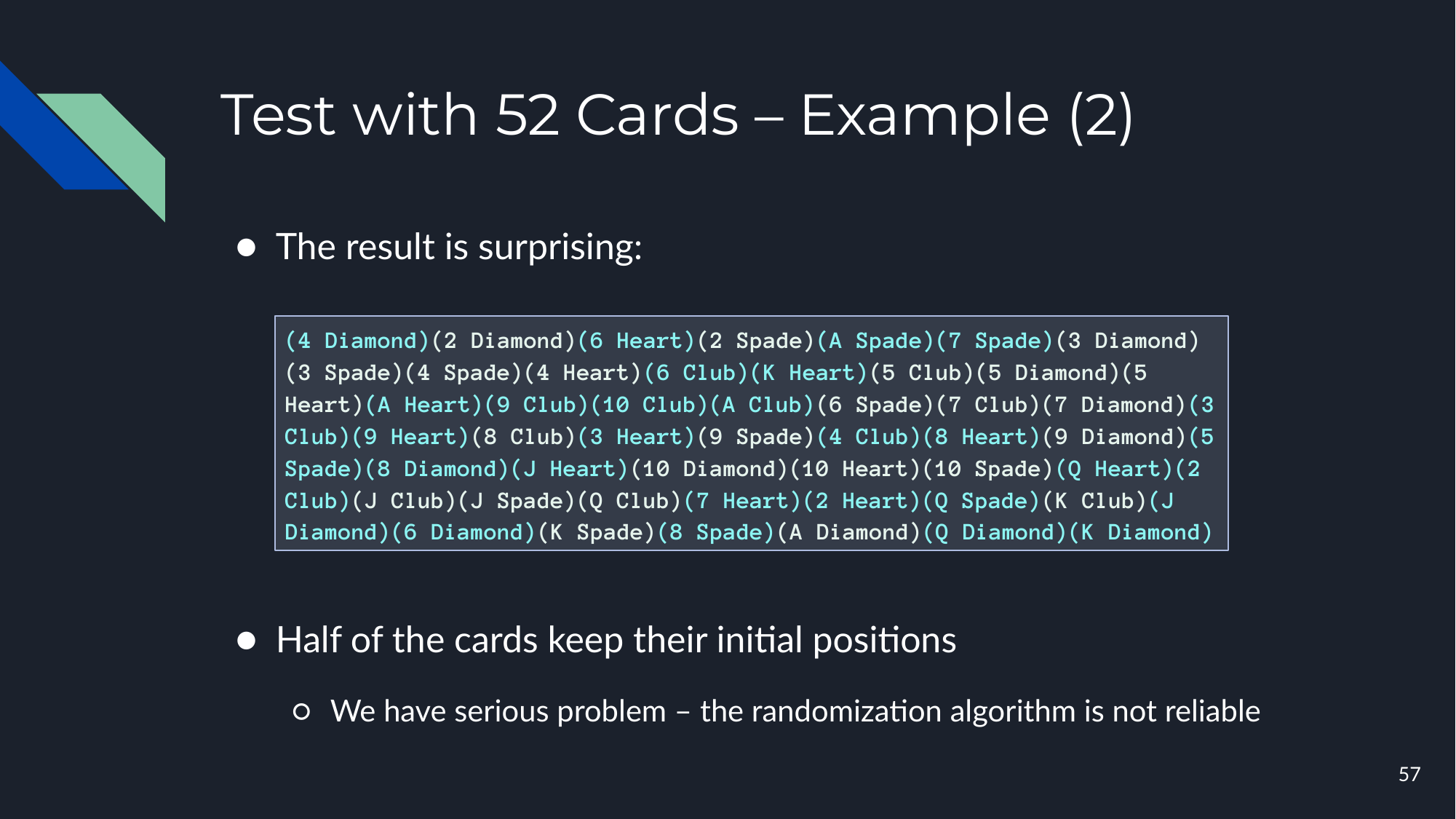

# Test with 52 Cards – Example (2)
The result is surprising:

Half of the cards keep their initial positions
We have serious problem – the randomization algorithm is not reliable
(4 Diamond)(2 Diamond)(6 Heart)(2 Spade)(A Spade)(7 Spade)(3 Diamond)(3 Spade)(4 Spade)(4 Heart)(6 Club)(K Heart)(5 Club)(5 Diamond)(5 Heart)(A Heart)(9 Club)(10 Club)(A Club)(6 Spade)(7 Club)(7 Diamond)(3 Club)(9 Heart)(8 Club)(3 Heart)(9 Spade)(4 Club)(8 Heart)(9 Diamond)(5 Spade)(8 Diamond)(J Heart)(10 Diamond)(10 Heart)(10 Spade)(Q Heart)(2 Club)(J Club)(J Spade)(Q Club)(7 Heart)(2 Heart)(Q Spade)(K Club)(J Diamond)(6 Diamond)(K Spade)(8 Spade)(A Diamond)(Q Diamond)(K Diamond)
57